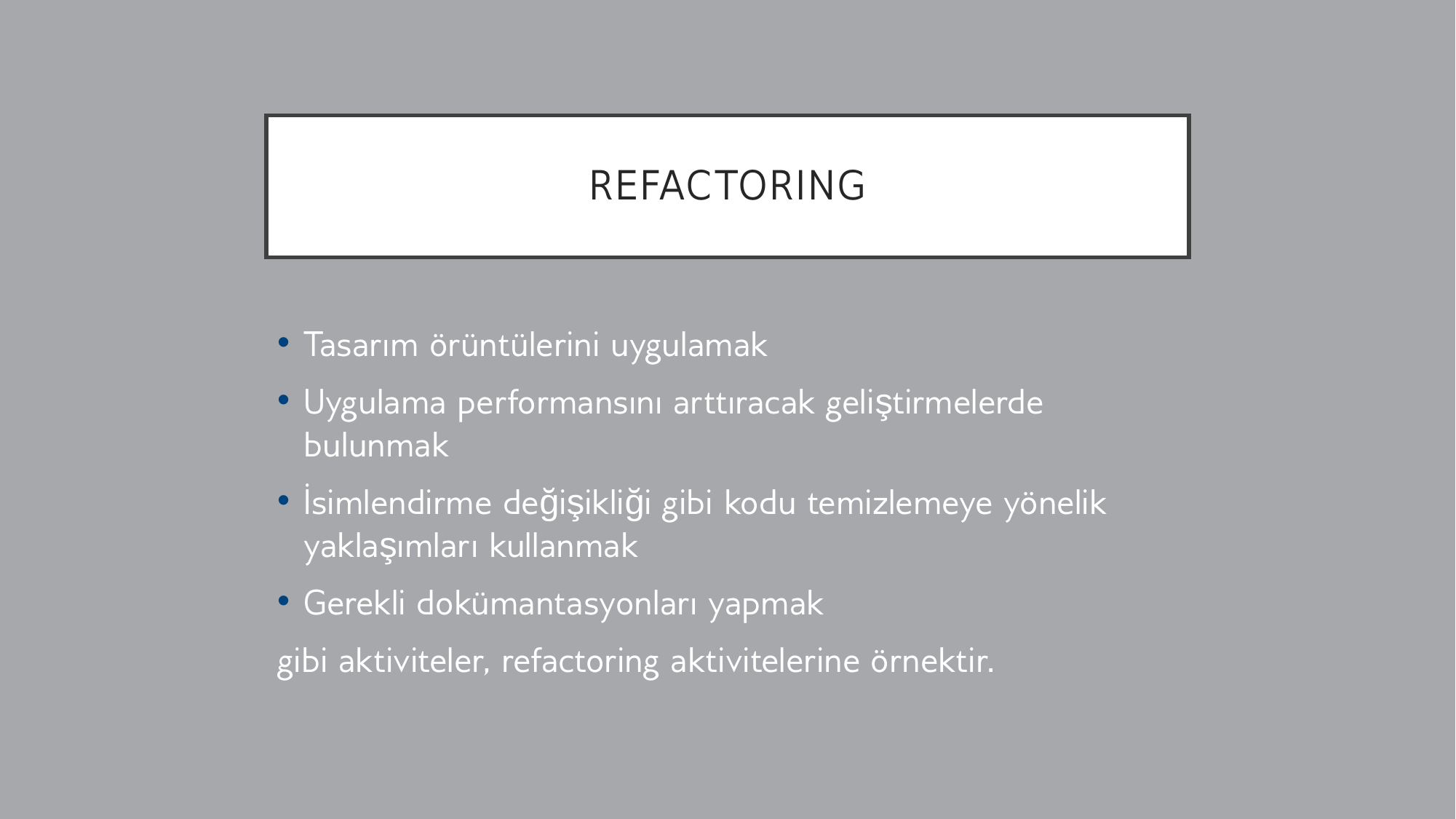

# REFACTORING
Tasarım örüntülerini uygulamak
Uygulama performansını arttıracak geliştirmelerde bulunmak
İsimlendirme değişikliği gibi kodu temizlemeye yönelik yaklaşımları kullanmak
Gerekli dokümantasyonları yapmak
gibi aktiviteler, refactoring aktivitelerine örnektir.